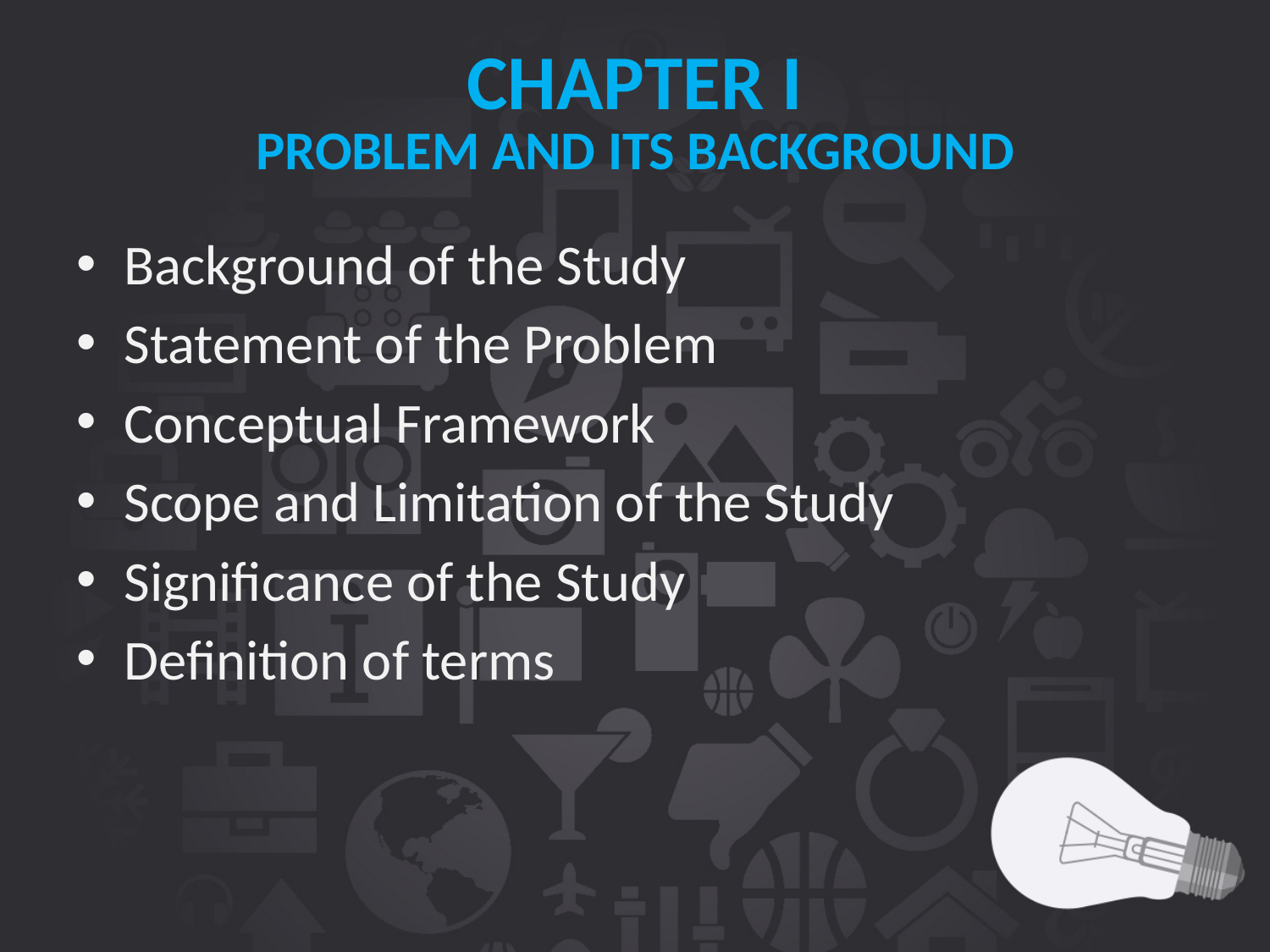

# CHAPTER I PROBLEM AND ITS BACKGROUND
Background of the Study
Statement of the Problem
Conceptual Framework
Scope and Limitation of the Study
Significance of the Study
Definition of terms